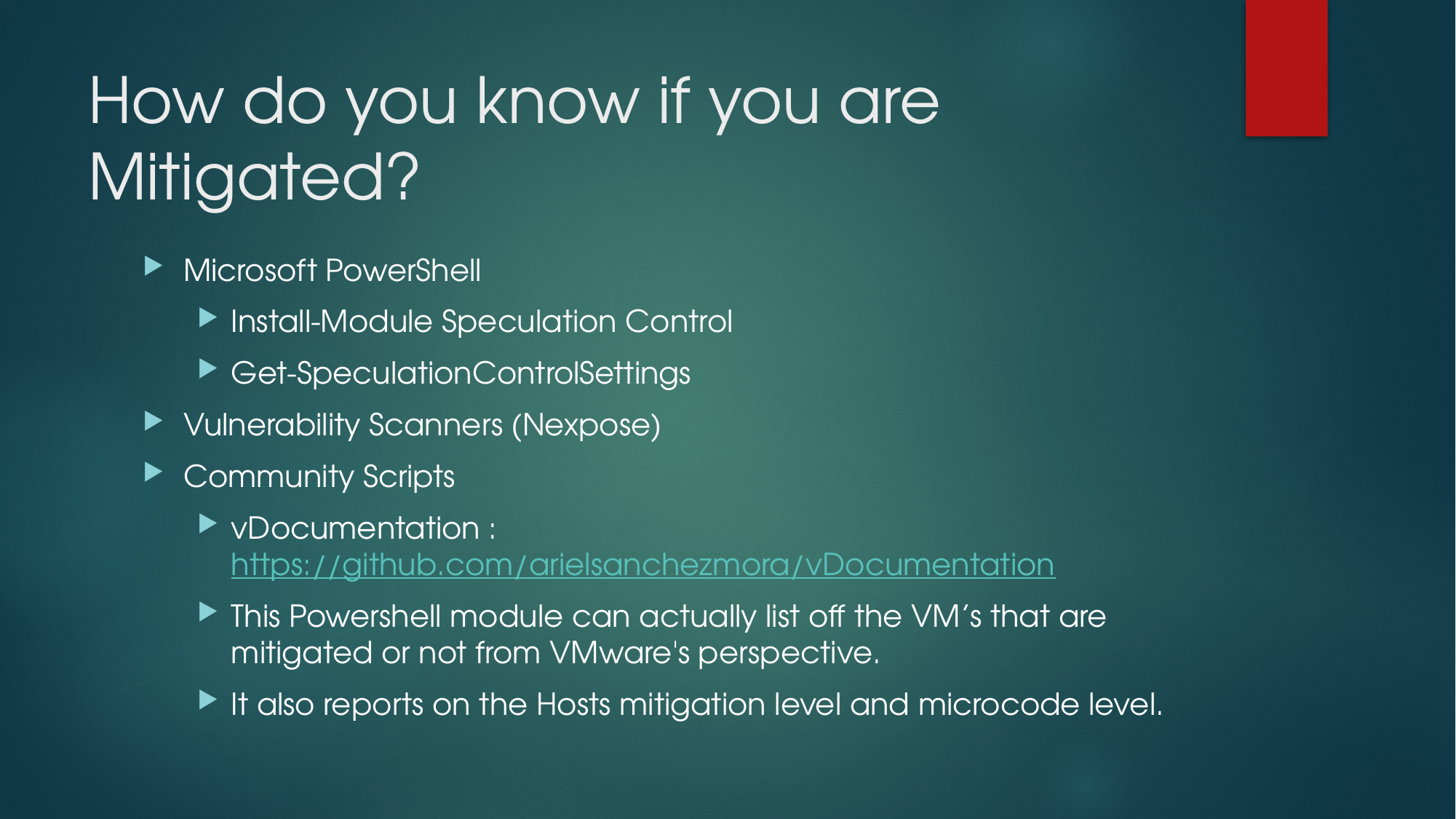

# How do you know if you are Mitigated?
Microsoft PowerShell
Install-Module Speculation Control
Get-SpeculationControlSettings
Vulnerability Scanners (Nexpose)
Community Scripts
vDocumentation :  https://github.com/arielsanchezmora/vDocumentation
This Powershell module can actually list off the VM’s that are mitigated or not from VMware's perspective.
It also reports on the Hosts mitigation level and microcode level.